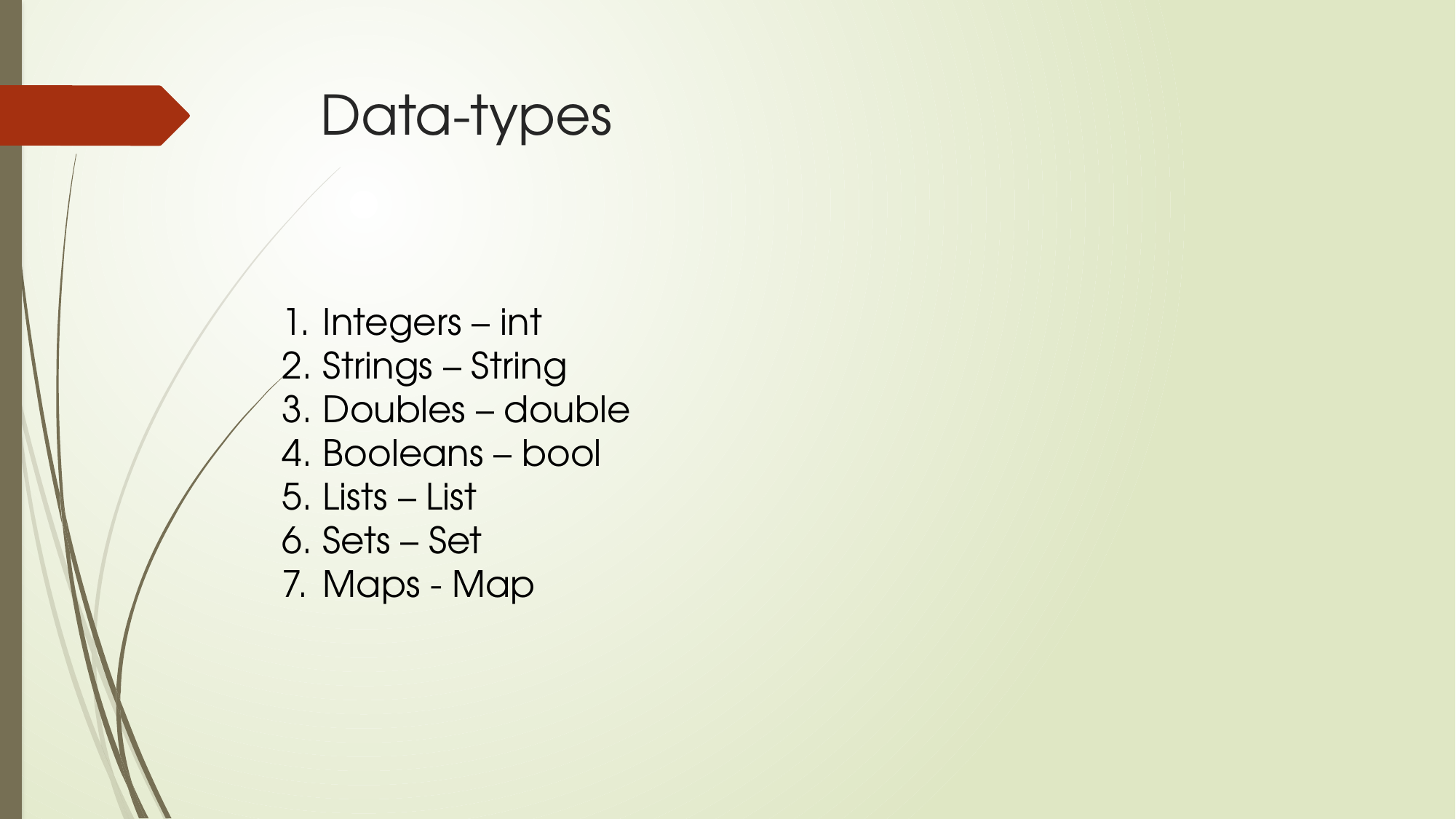

# Data-types
Integers – int
Strings – String
Doubles – double
Booleans – bool
Lists – List
Sets – Set
Maps - Map